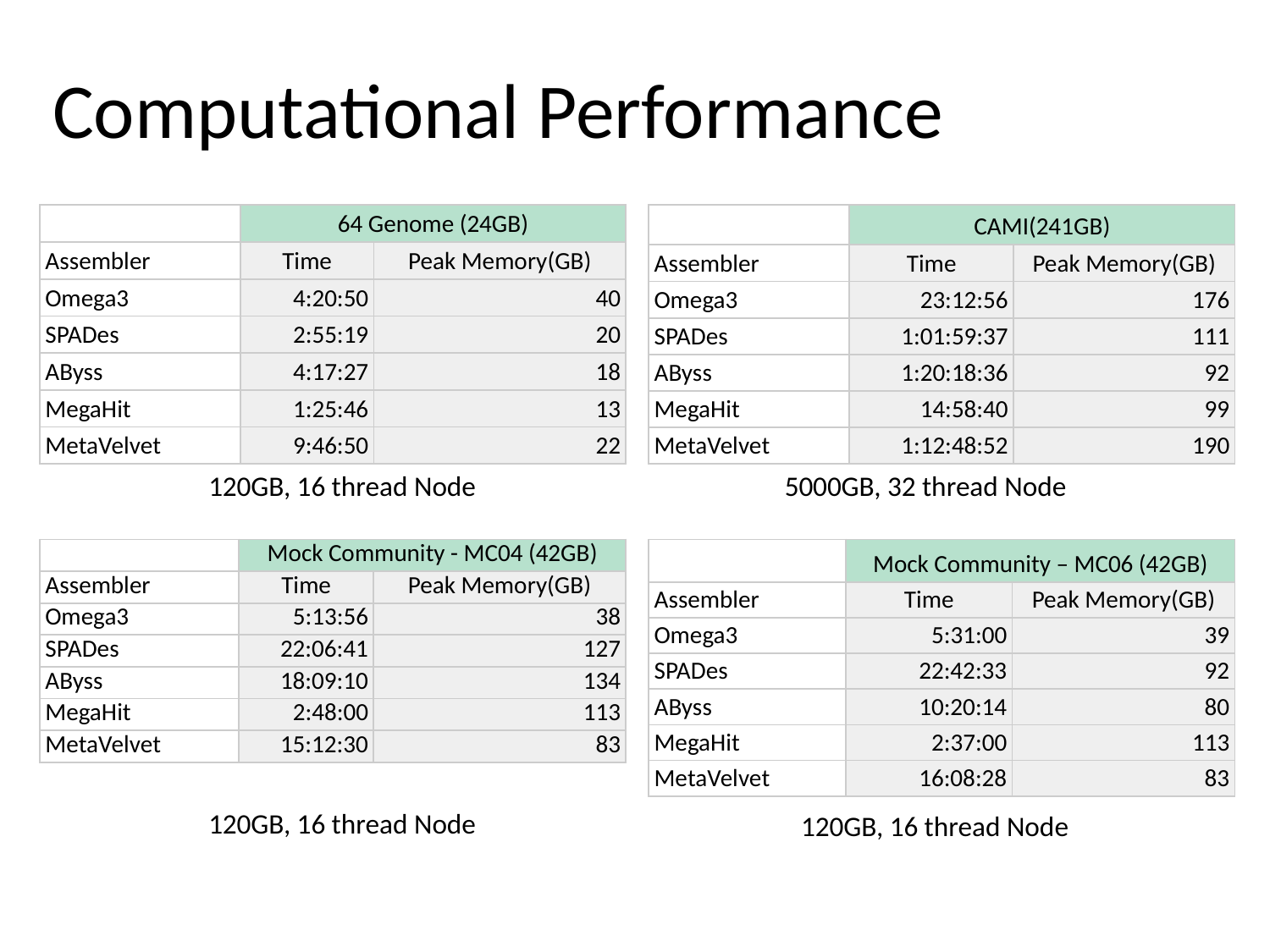

Computational Performance
|  | 64 Genome (24GB) |  |
| --- | --- | --- |
| Assembler | Time | Peak Memory(GB) |
| Omega3 | 4:20:50 | 40 |
| SPADes | 2:55:19 | 20 |
| AByss | 4:17:27 | 18 |
| MegaHit | 1:25:46 | 13 |
| MetaVelvet | 9:46:50 | 22 |
|  | CAMI(241GB) |  |
| --- | --- | --- |
| Assembler | Time | Peak Memory(GB) |
| Omega3 | 23:12:56 | 176 |
| SPADes | 1:01:59:37 | 111 |
| AByss | 1:20:18:36 | 92 |
| MegaHit | 14:58:40 | 99 |
| MetaVelvet | 1:12:48:52 | 190 |
120GB, 16 thread Node
5000GB, 32 thread Node
|  | Mock Community - MC04 (42GB) |  |
| --- | --- | --- |
| Assembler | Time | Peak Memory(GB) |
| Omega3 | 5:13:56 | 38 |
| SPADes | 22:06:41 | 127 |
| AByss | 18:09:10 | 134 |
| MegaHit | 2:48:00 | 113 |
| MetaVelvet | 15:12:30 | 83 |
|  | Mock Community – MC06 (42GB) |  |
| --- | --- | --- |
| Assembler | Time | Peak Memory(GB) |
| Omega3 | 5:31:00 | 39 |
| SPADes | 22:42:33 | 92 |
| AByss | 10:20:14 | 80 |
| MegaHit | 2:37:00 | 113 |
| MetaVelvet | 16:08:28 | 83 |
120GB, 16 thread Node
120GB, 16 thread Node